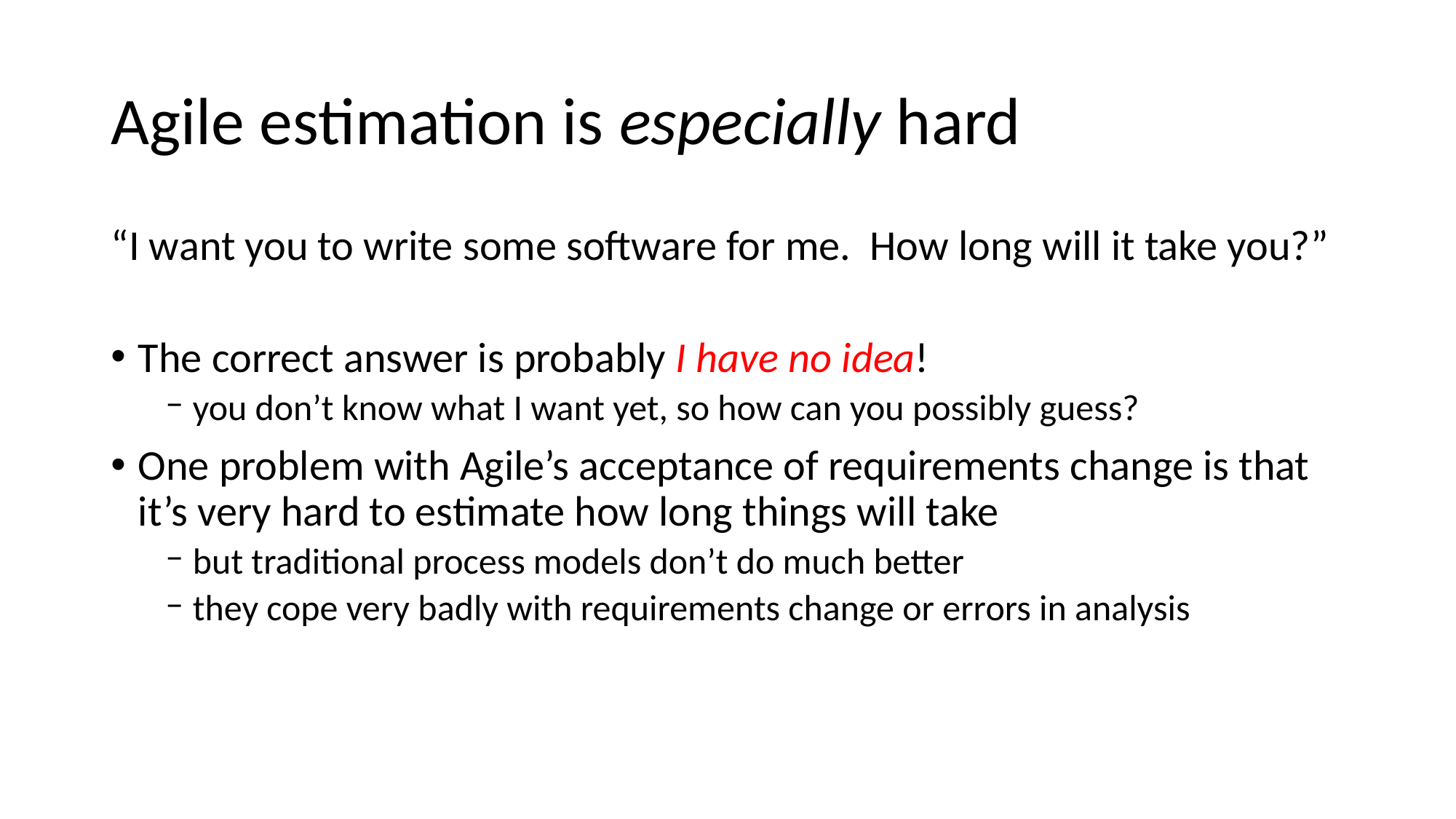

# Agile estimation is especially hard
“I want you to write some software for me.  How long will it take you?”
The correct answer is probably I have no idea!
you don’t know what I want yet, so how can you possibly guess?
One problem with Agile’s acceptance of requirements change is that it’s very hard to estimate how long things will take
but traditional process models don’t do much better
they cope very badly with requirements change or errors in analysis